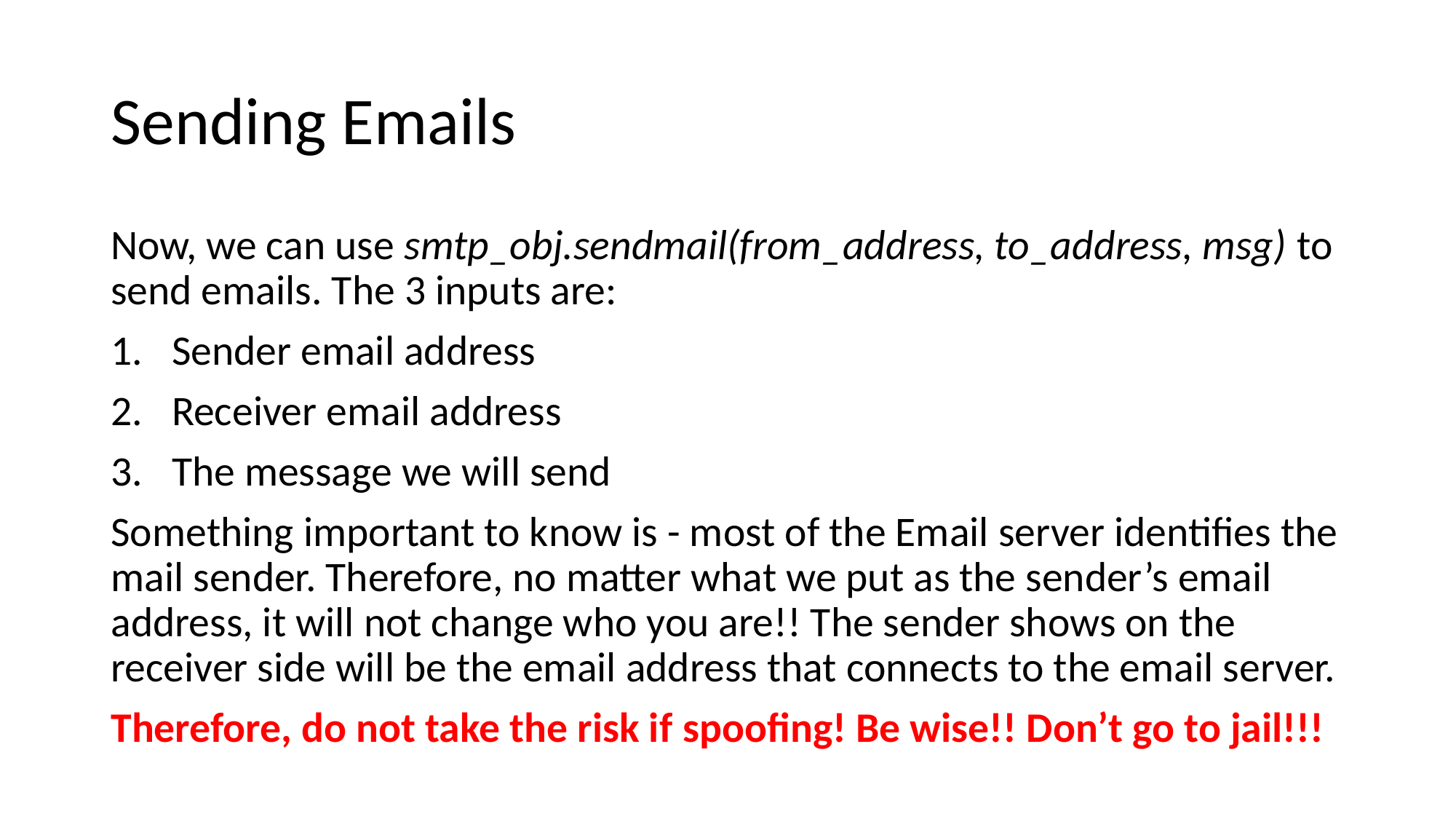

# Sending Emails
Now, we can use smtp_obj.sendmail(from_address, to_address, msg) to send emails. The 3 inputs are:
Sender email address
Receiver email address
The message we will send
Something important to know is - most of the Email server identifies the mail sender. Therefore, no matter what we put as the sender’s email address, it will not change who you are!! The sender shows on the receiver side will be the email address that connects to the email server.
Therefore, do not take the risk if spoofing! Be wise!! Don’t go to jail!!!